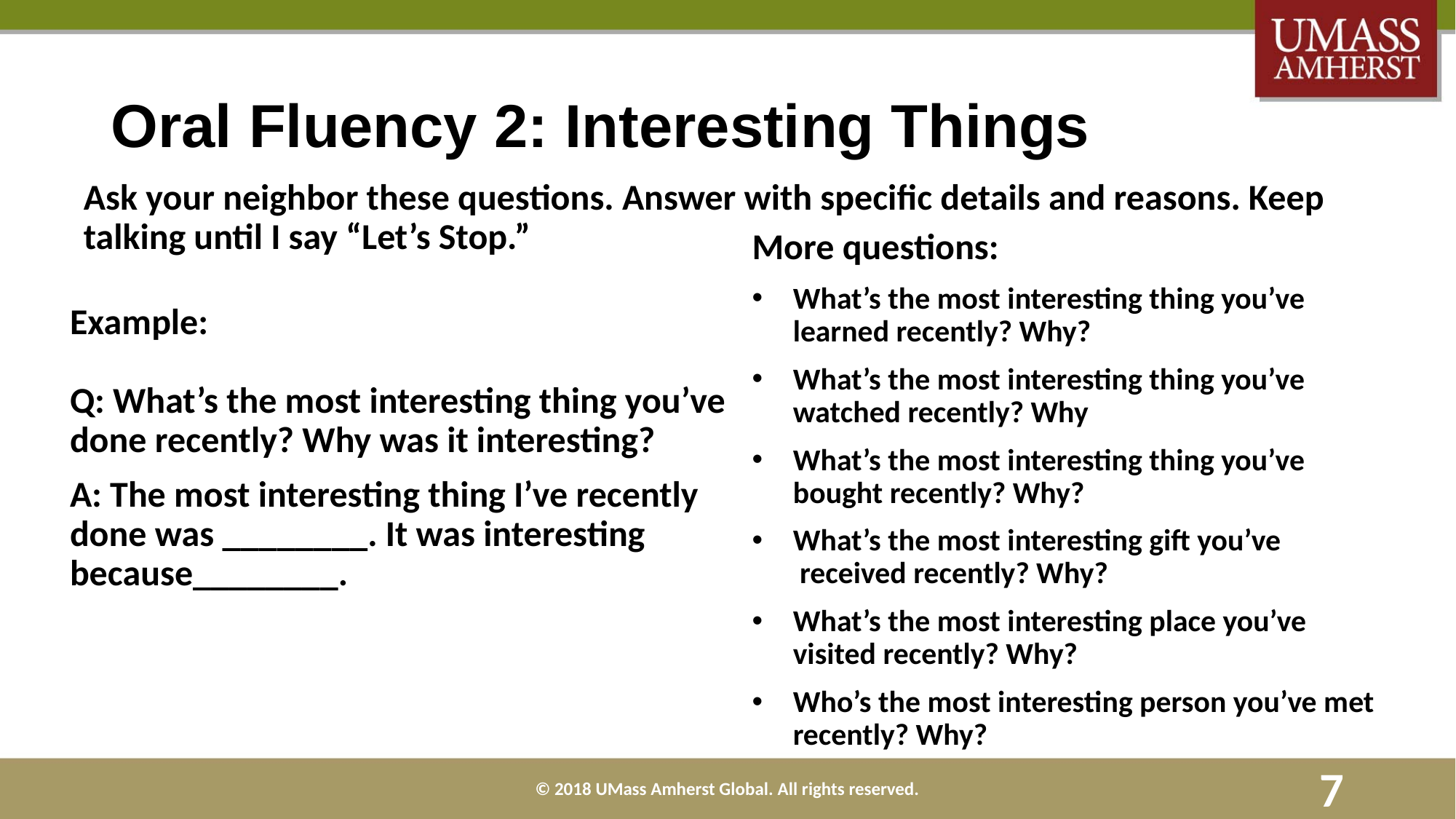

# Oral Fluency 2: Interesting Things
Ask your neighbor these questions. Answer with specific details and reasons. Keep talking until I say “Let’s Stop.”

More questions:
What’s the most interesting thing you’ve learned recently? Why?
What’s the most interesting thing you’ve watched recently? Why
What’s the most interesting thing you’ve bought recently? Why?
What’s the most interesting gift you’ve
 received recently? Why?
What’s the most interesting place you’ve visited recently? Why?
Who’s the most interesting person you’ve met recently? Why?

Example:
Q: What’s the most interesting thing you’ve done recently? Why was it interesting?
A: The most interesting thing I’ve recently done was ________. It was interesting because________.

© 2018 UMass Amherst Global. All rights reserved.
7